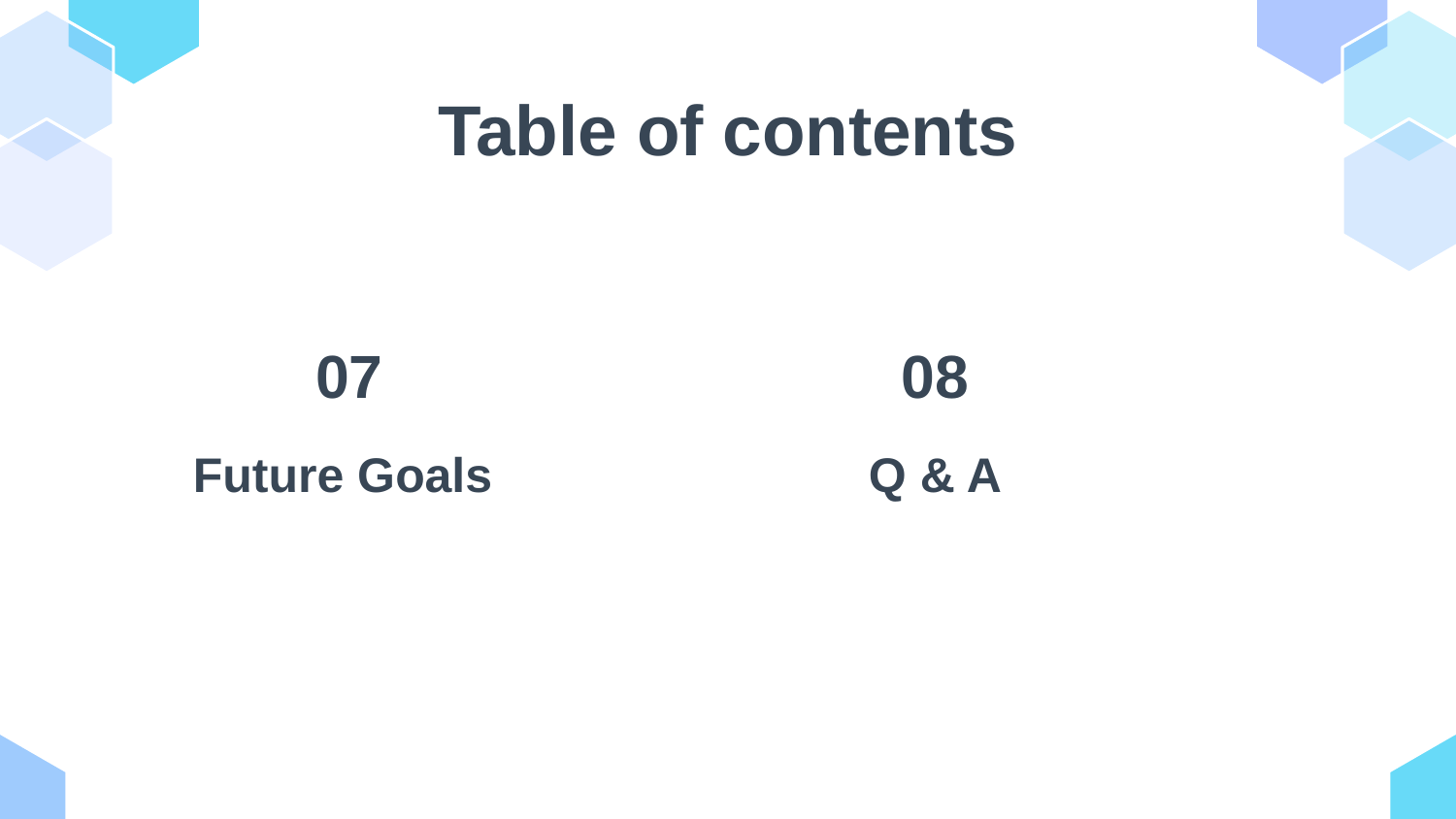

# Table of contents
07
08
Future Goals
Q & A